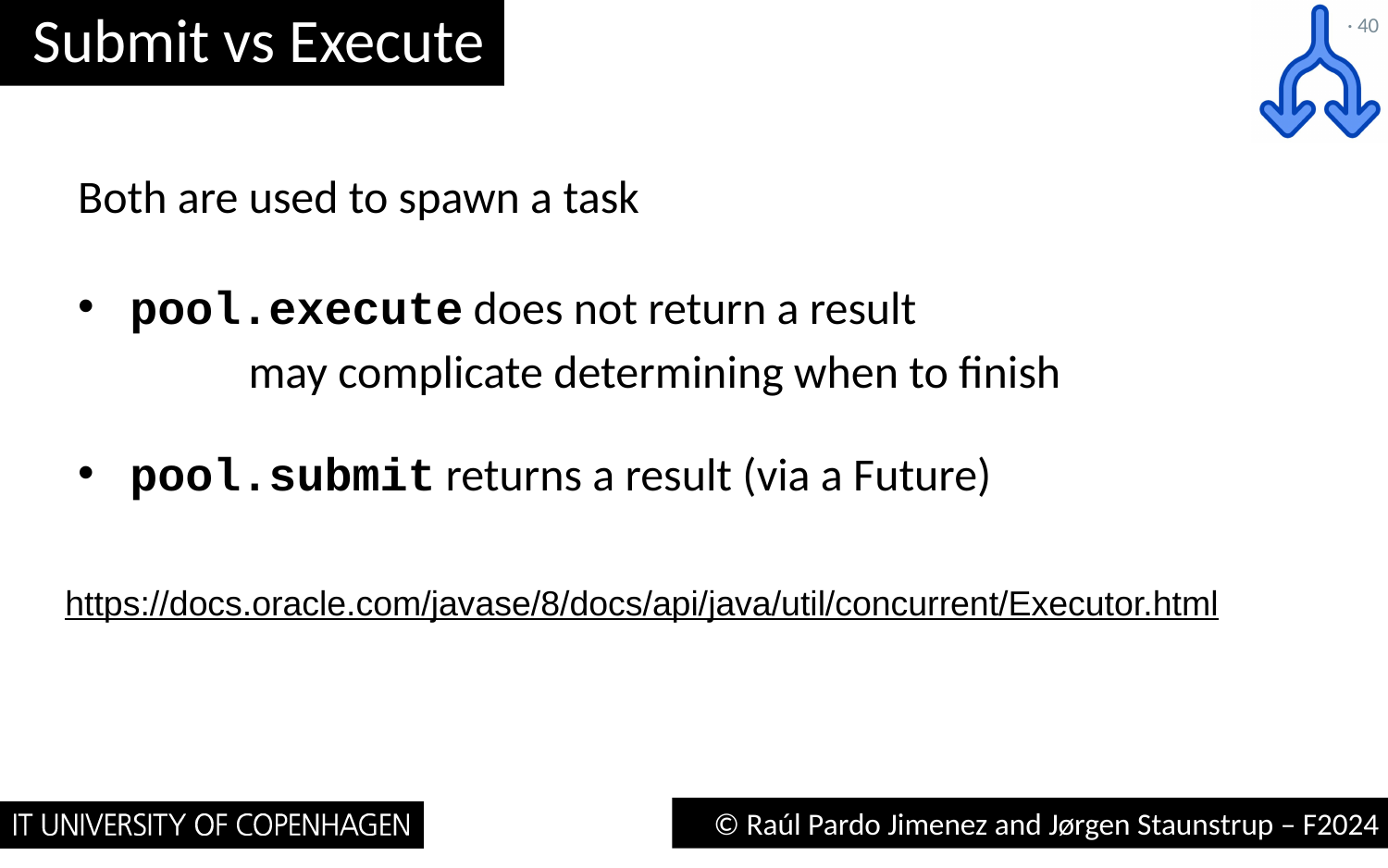

# Submit vs Execute
· 40
Both are used to spawn a task

pool.execute does not return a result
pool.submit returns a result (via a Future)
may complicate determining when to finish
https://docs.oracle.com/javase/8/docs/api/java/util/concurrent/Executor.html